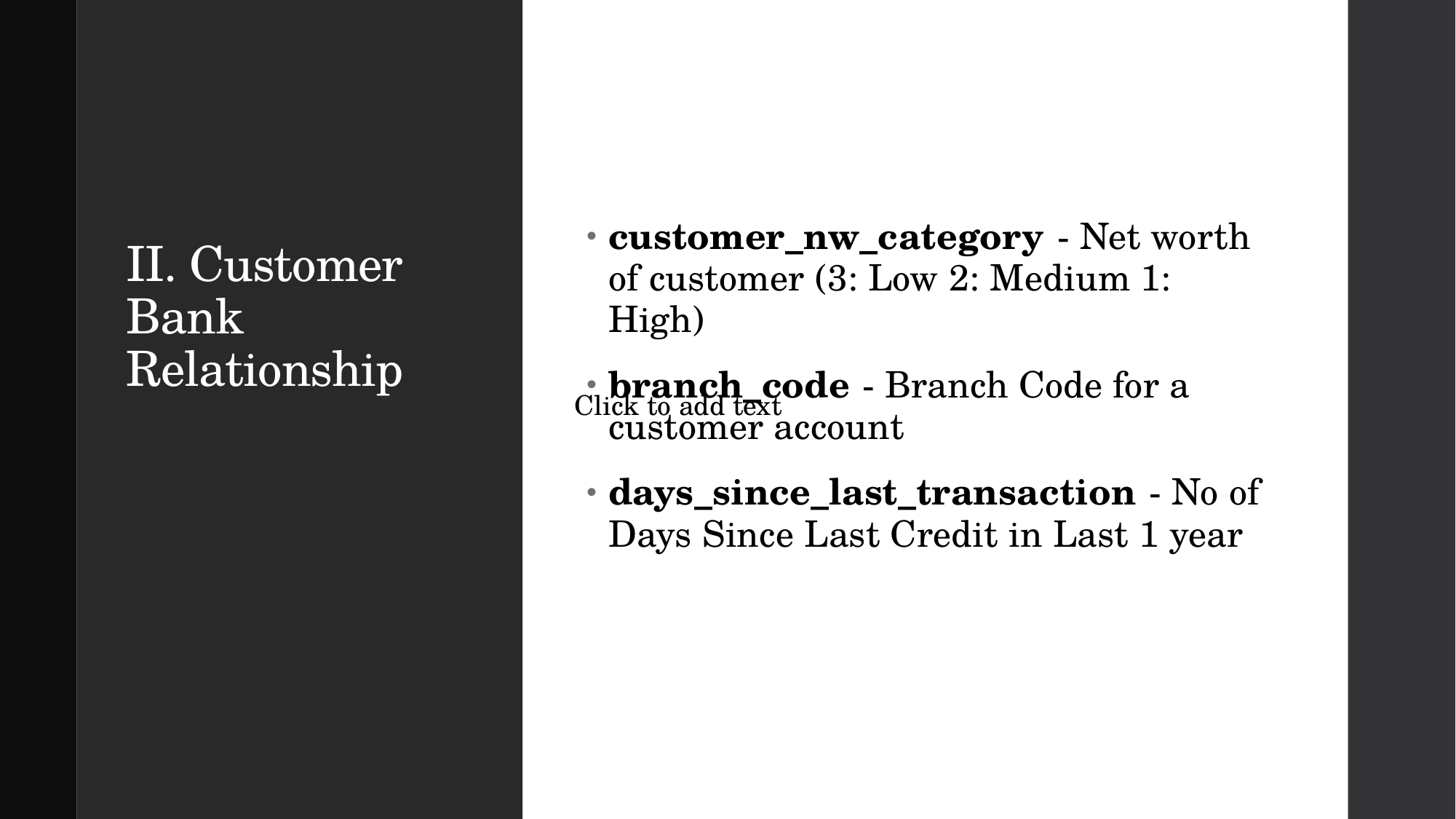

# II. Customer Bank Relationship

customer_nw_category - Net worth of customer (3: Low 2: Medium 1: High)
branch_code - Branch Code for a customer account
days_since_last_transaction - No of Days Since Last Credit in Last 1 year

Click to add text